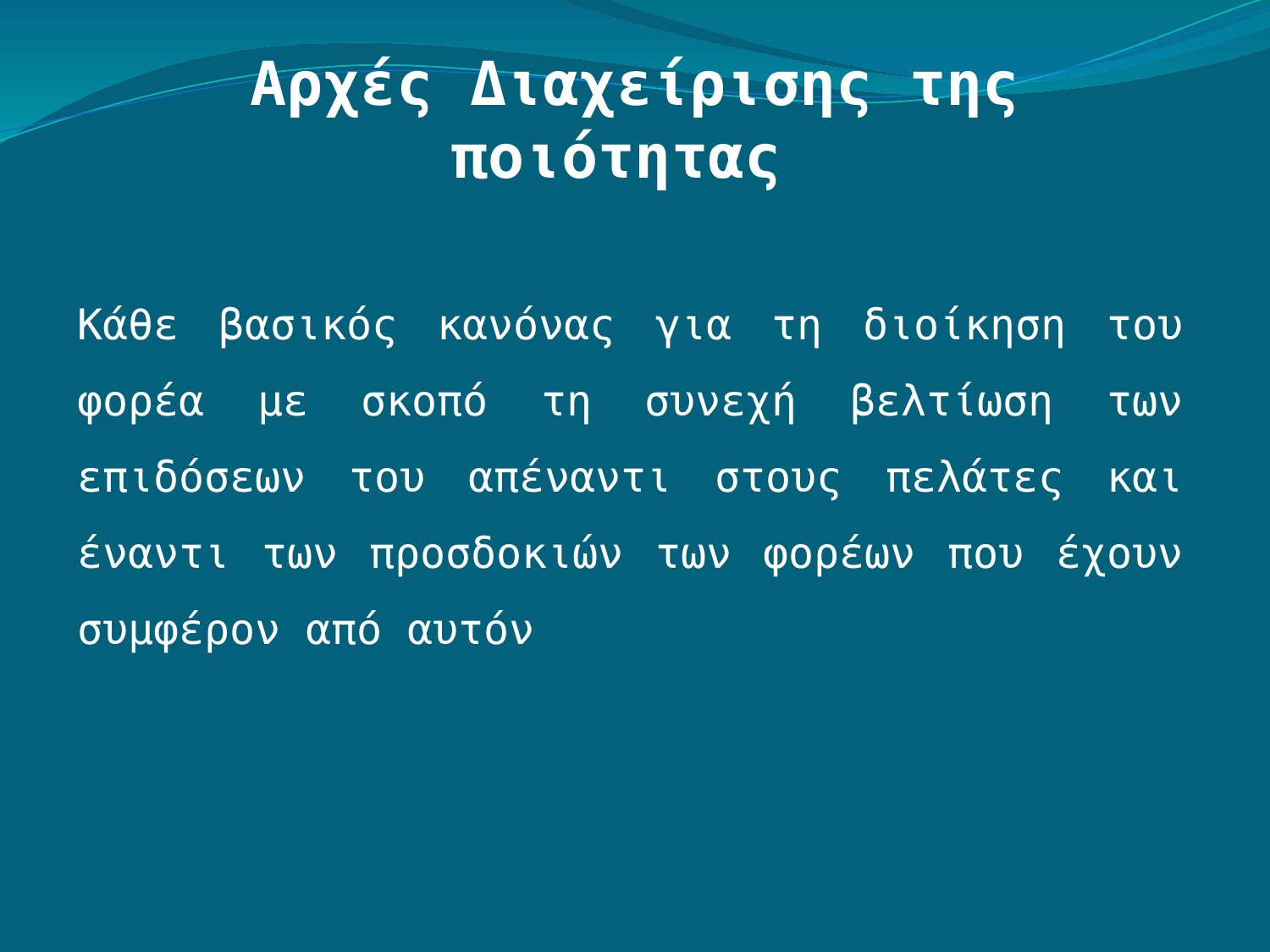

Αρχές Διαχείρισης της ποιότητας
Κάθε βασικός κανόνας για τη διοίκηση του φορέα με σκοπό τη συνεχή βελτίωση των επιδόσεων του απέναντι στους πελάτες και έναντι των προσδοκιών των φορέων που έχουν συμφέρον από αυτόν